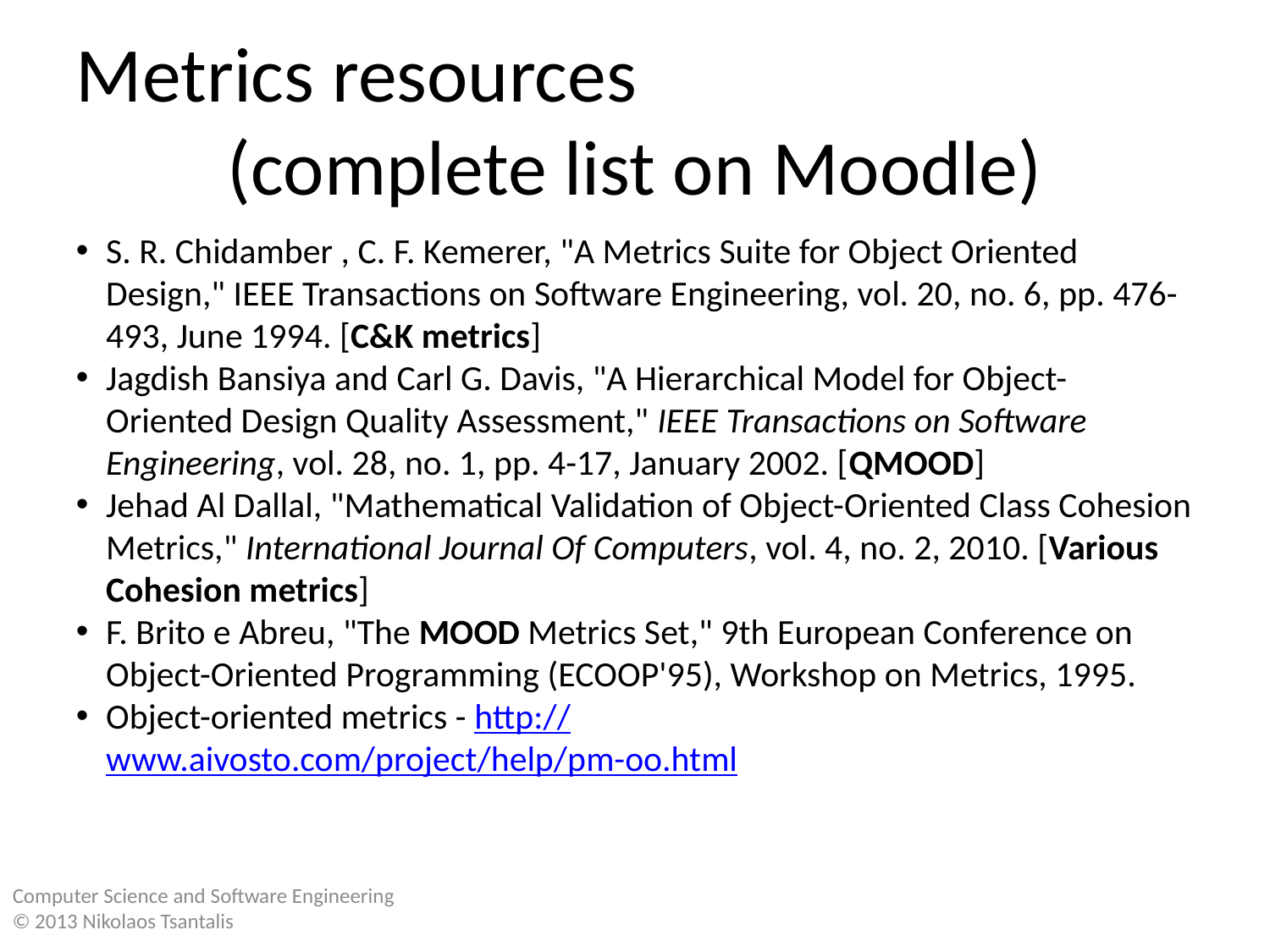

12
Metrics resources
(complete list on Moodle)
S. R. Chidamber , C. F. Kemerer, "A Metrics Suite for Object Oriented Design," IEEE Transactions on Software Engineering, vol. 20, no. 6, pp. 476-493, June 1994. [C&K metrics]
Jagdish Bansiya and Carl G. Davis, "A Hierarchical Model for Object-Oriented Design Quality Assessment," IEEE Transactions on Software Engineering, vol. 28, no. 1, pp. 4-17, January 2002. [QMOOD]
Jehad Al Dallal, "Mathematical Validation of Object-Oriented Class Cohesion Metrics," International Journal Of Computers, vol. 4, no. 2, 2010. [Various Cohesion metrics]
F. Brito e Abreu, "The MOOD Metrics Set," 9th European Conference on Object-Oriented Programming (ECOOP'95), Workshop on Metrics, 1995.
Object-oriented metrics - http://www.aivosto.com/project/help/pm-oo.html